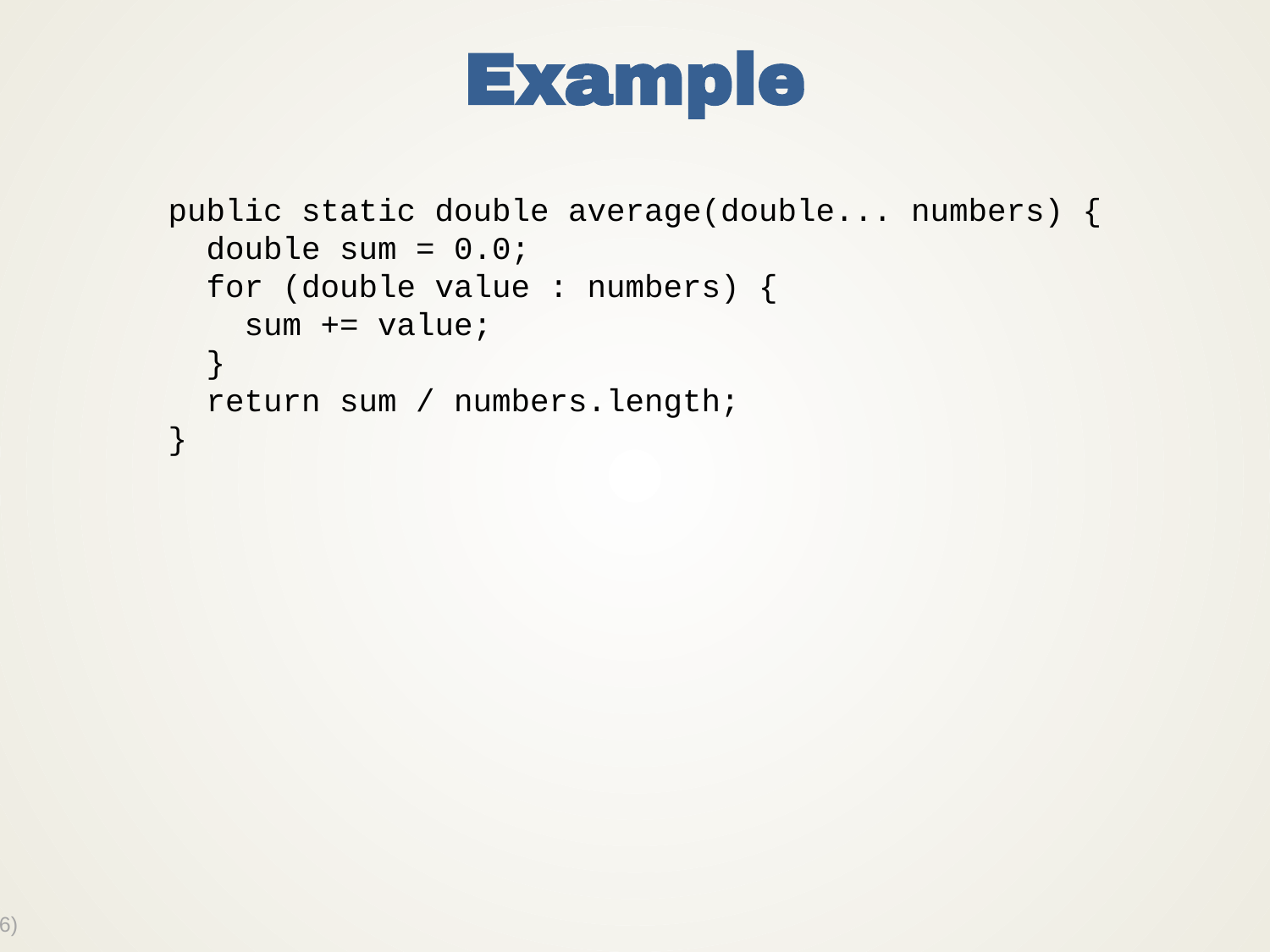

# Example

public static double average(double... numbers) {
  double sum = 0.0;
  for (double value : numbers) {
    sum += value;
  }
  return sum / numbers.length;
}